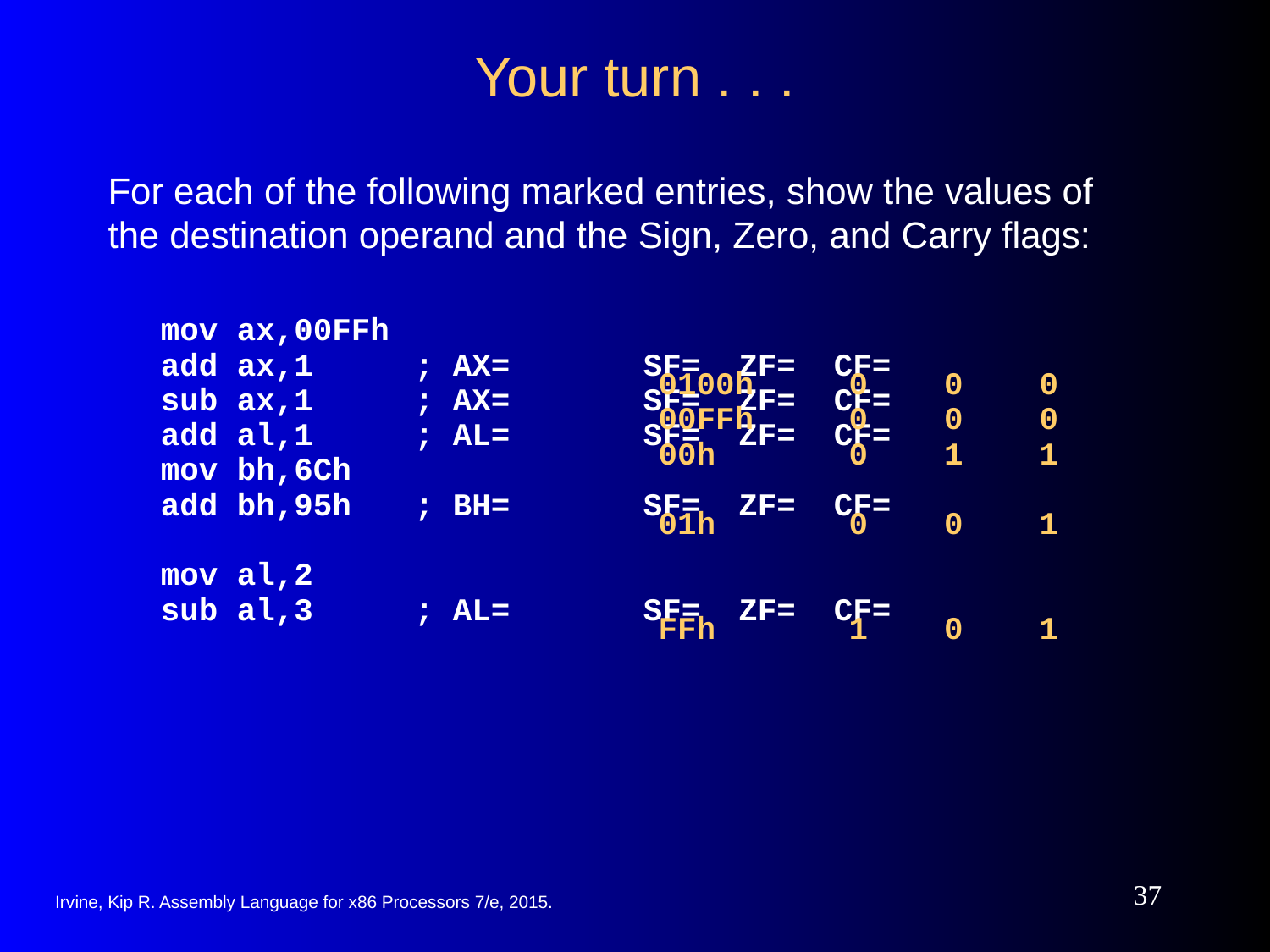

# Your turn . . .
For each of the following marked entries, show the values of the destination operand and the Sign, Zero, and Carry flags:
mov ax,00FFh
add ax,1	; AX=       SF=  ZF=  CF=
sub ax,1	; AX=       SF=  ZF=  CF=
add al,1	; AL=       SF=  ZF=  CF=
mov bh,6Ch
add bh,95h	; BH=       SF=  ZF=  CF=

mov al,2
sub al,3	; AL=       SF=  ZF=  CF=

0100h     0    0    0
00FFh     0    0    0
00h       0    1    1

01h       0    0    1

FFh       1    0    1

37
Irvine, Kip R. Assembly Language for x86 Processors 7/e, 2015.